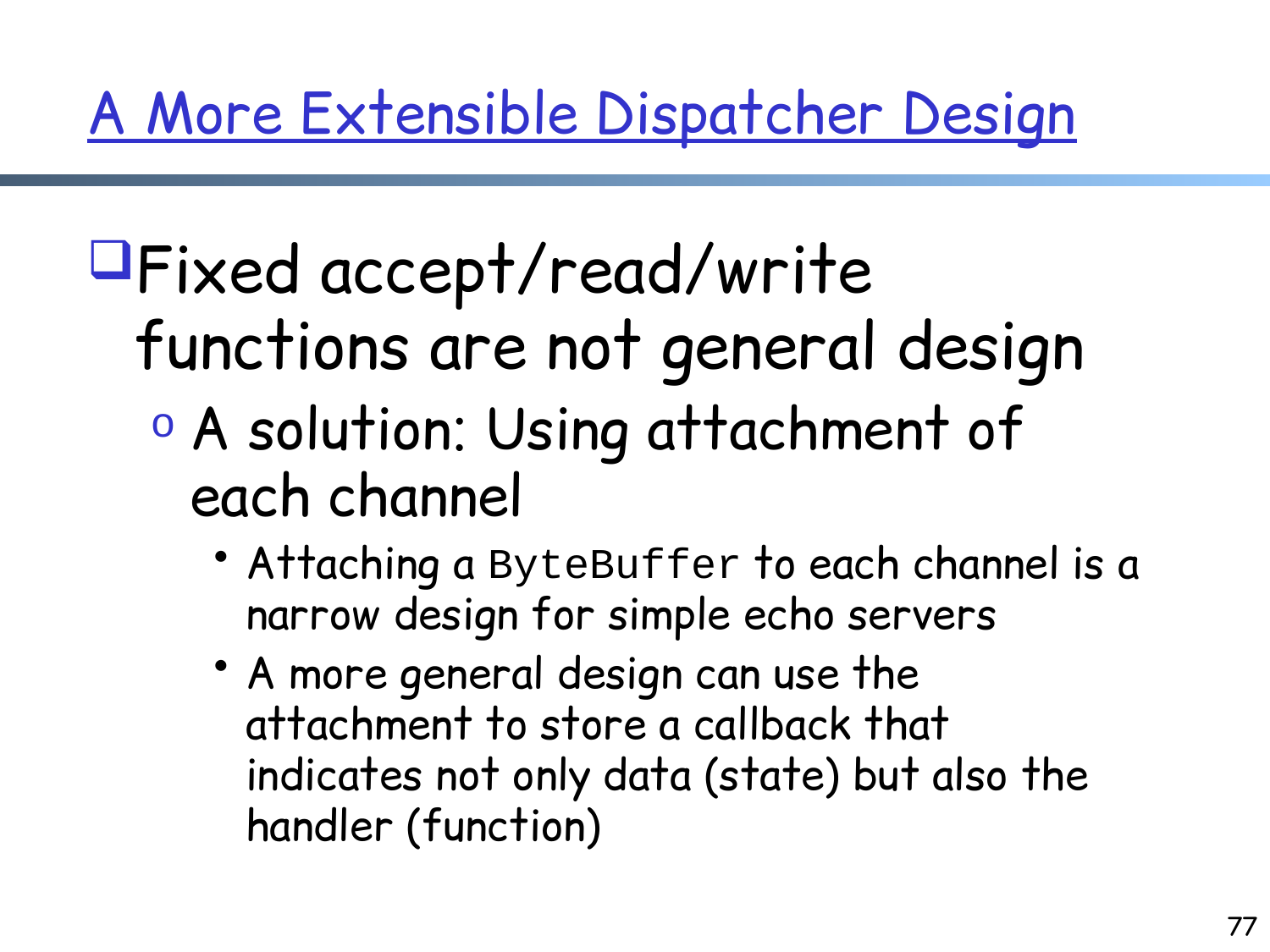

# A More Extensible Dispatcher Design
Fixed accept/read/write functions are not general design
A solution: Using attachment of each channel
Attaching a ByteBuffer to each channel is a narrow design for simple echo servers
A more general design can use the attachment to store a callback that indicates not only data (state) but also the handler (function)
77